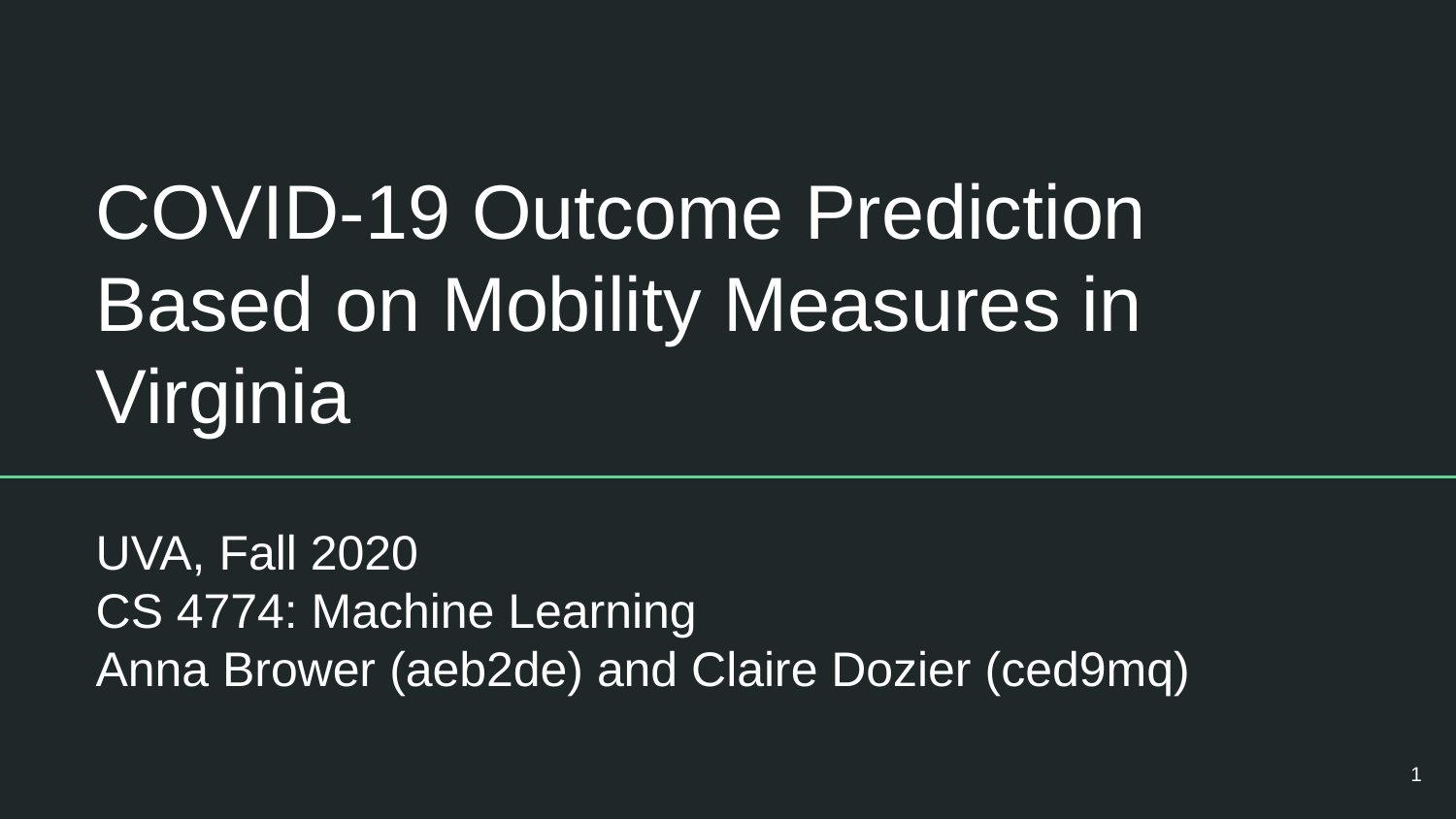

# COVID-19 Outcome Prediction Based on Mobility Measures in Virginia
UVA, Fall 2020
CS 4774: Machine Learning
Anna Brower (aeb2de) and Claire Dozier (ced9mq)

1